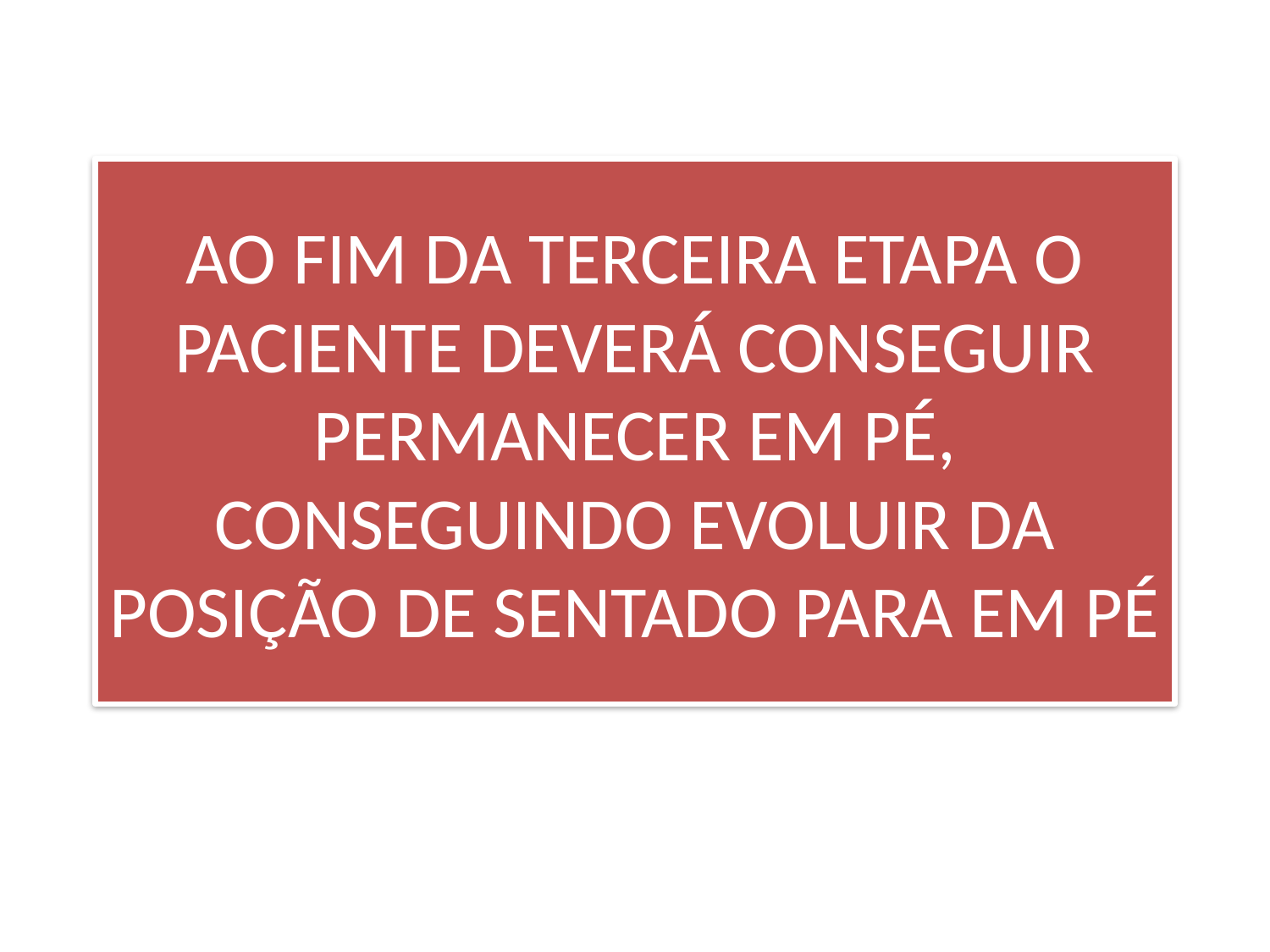

# AO FIM DA TERCEIRA ETAPA O PACIENTE DEVERÁ CONSEGUIR PERMANECER EM PÉ, CONSEGUINDO EVOLUIR DA POSIÇÃO DE SENTADO PARA EM PÉ